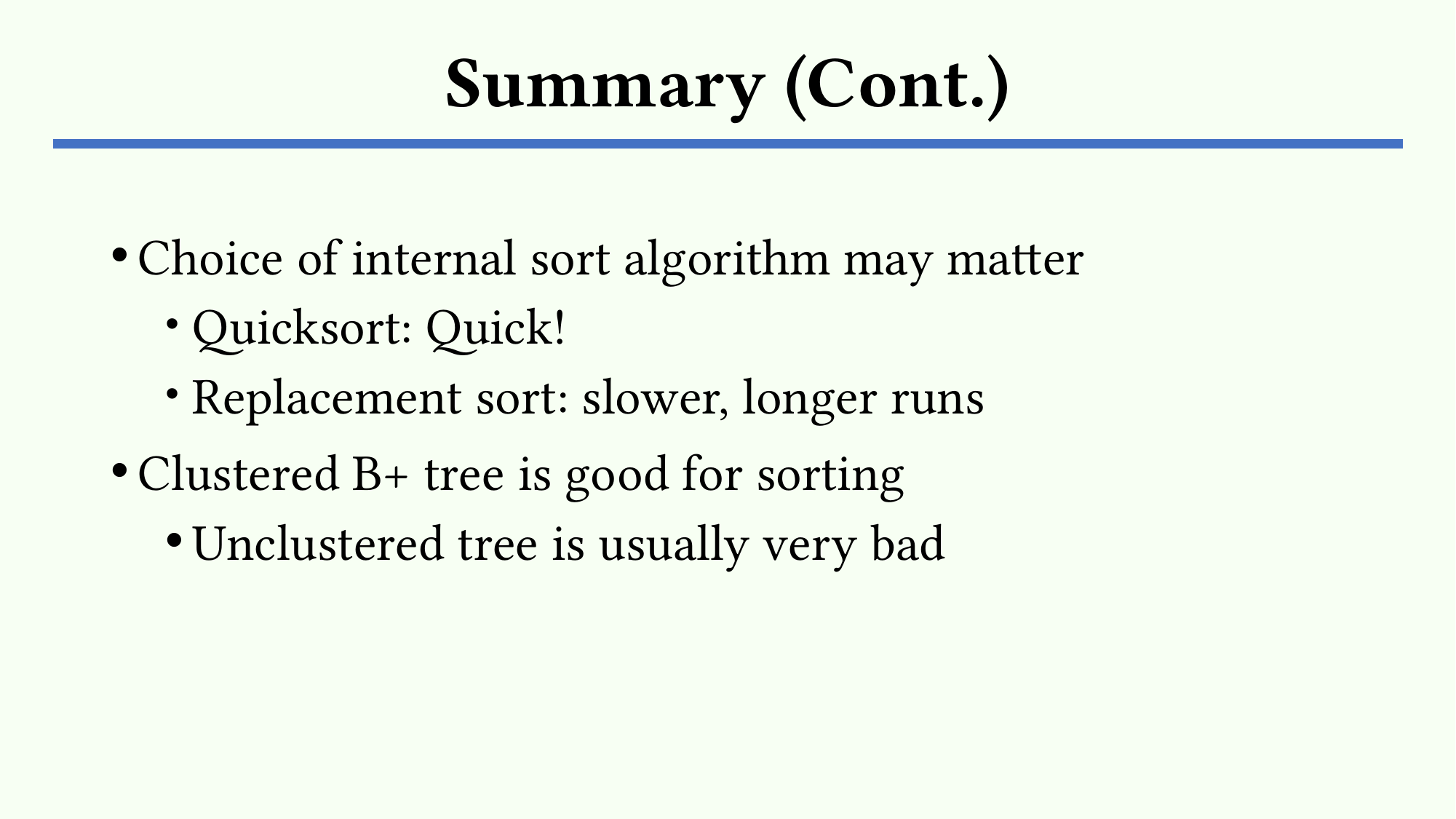

# Summary (Cont.)
Choice of internal sort algorithm may matter
Quicksort: Quick!
Replacement sort: slower, longer runs
Clustered B+ tree is good for sorting
Unclustered tree is usually very bad